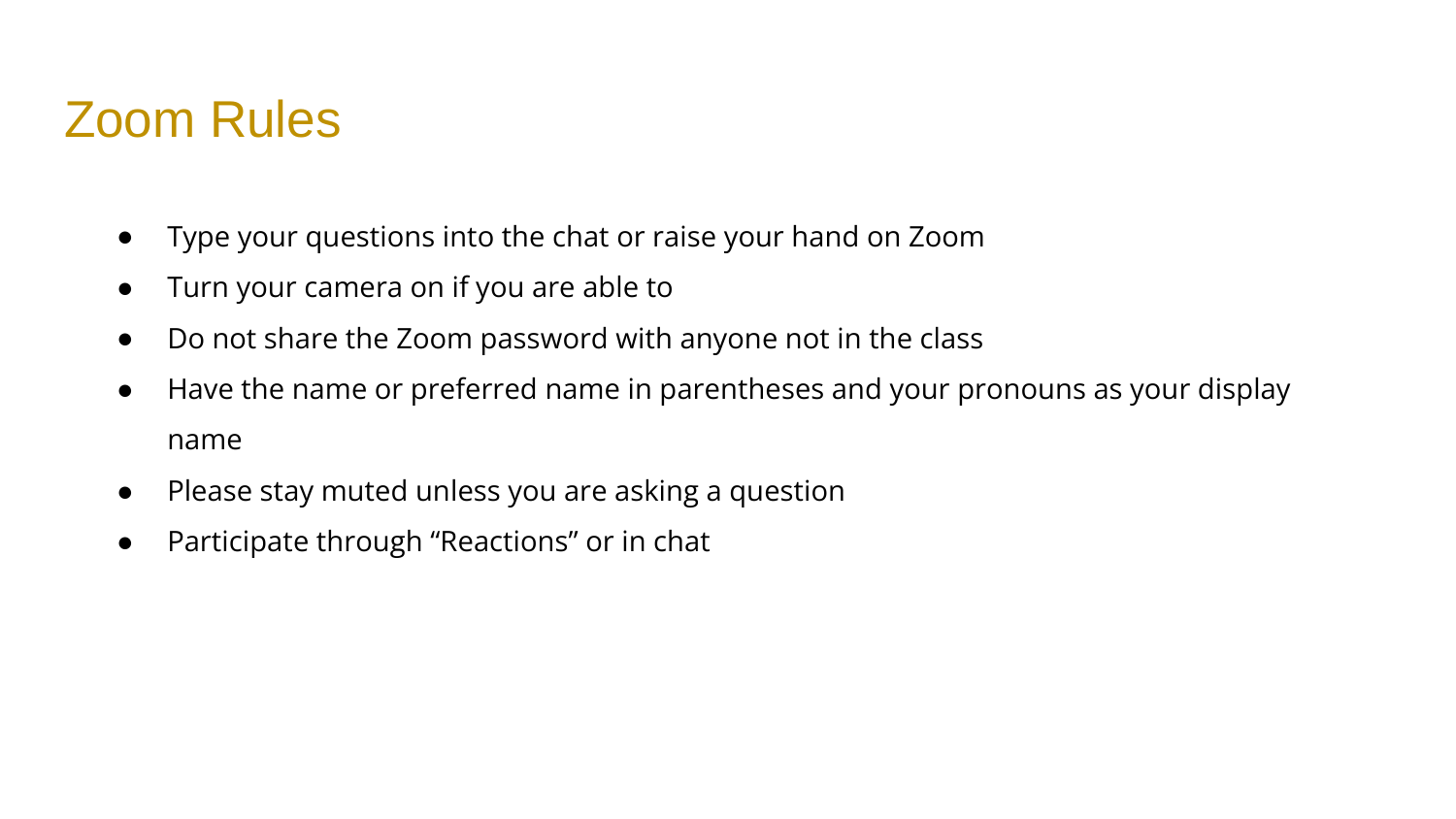

# Zoom Rules
Type your questions into the chat or raise your hand on Zoom
Turn your camera on if you are able to
Do not share the Zoom password with anyone not in the class
Have the name or preferred name in parentheses and your pronouns as your display name
Please stay muted unless you are asking a question
Participate through “Reactions” or in chat